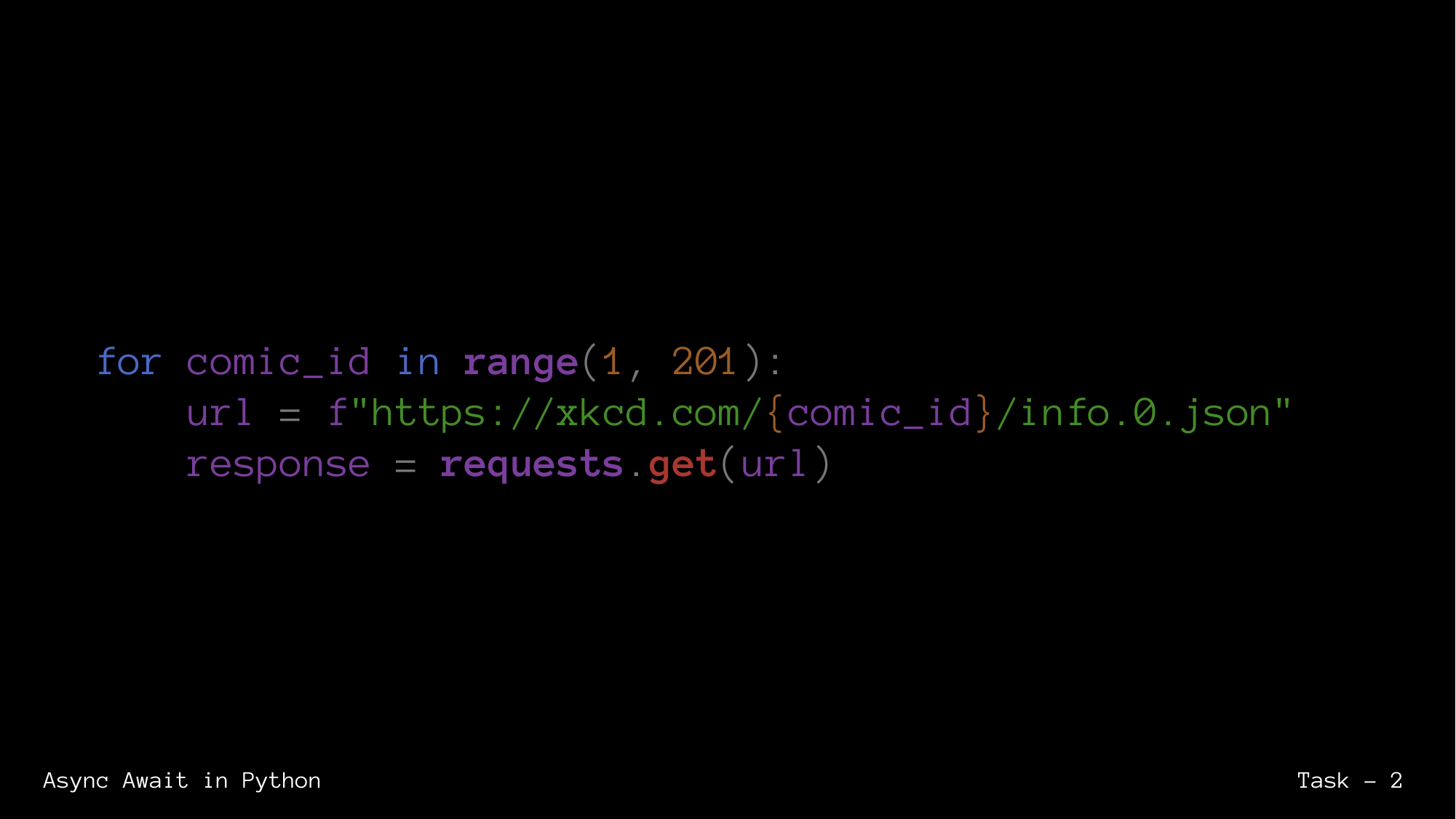

for comic_id in range(1, 201):
    url = f"https://xkcd.com/{comic_id}/info.0.json"
    response = requests.get(url)
Async Await in Python
Task - 2